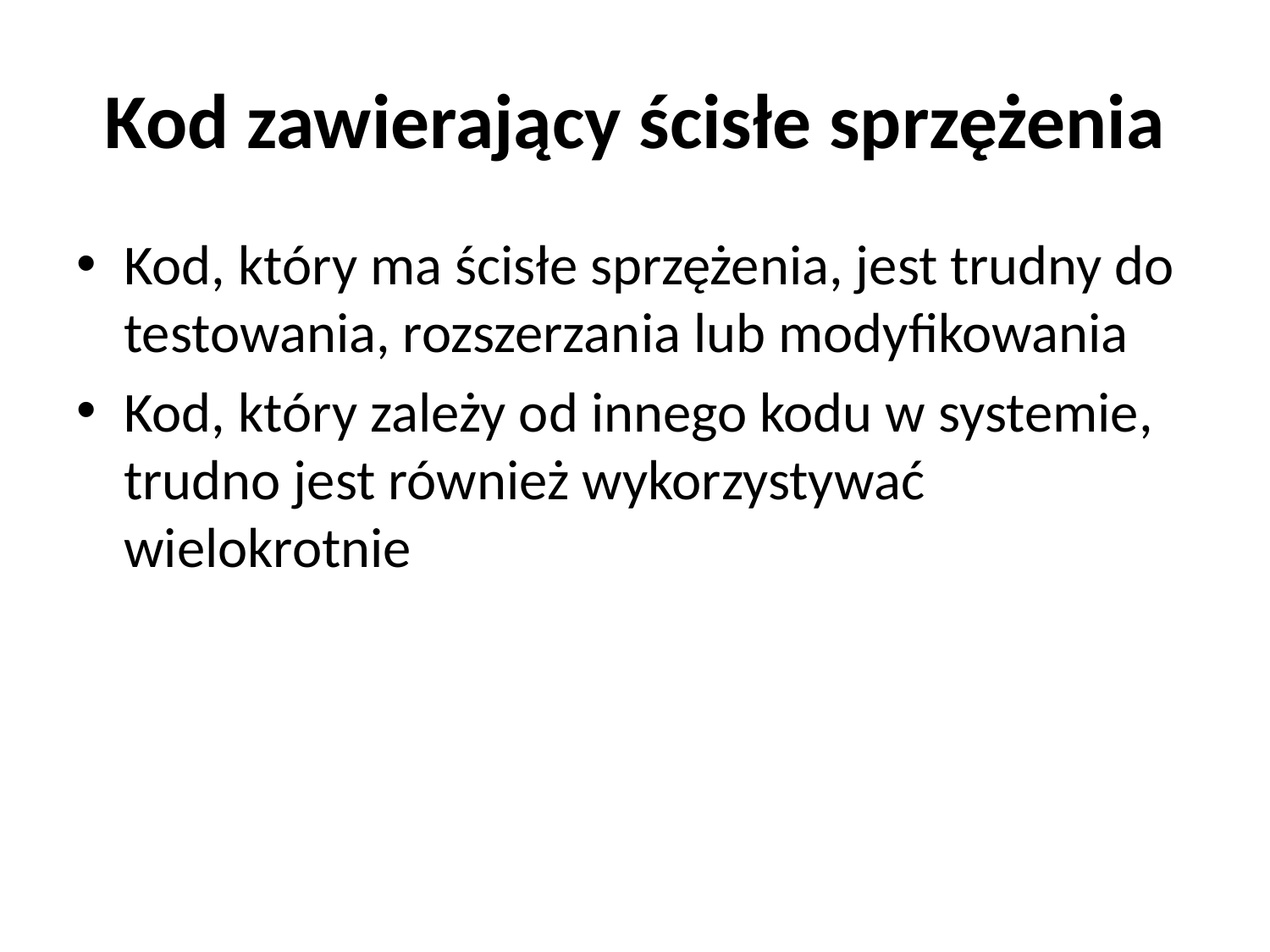

# Kod zawierający ścisłe sprzężenia
Kod, który ma ścisłe sprzężenia, jest trudny do testowania, rozszerzania lub modyfikowania
Kod, który zależy od innego kodu w systemie, trudno jest również wykorzystywać wielokrotnie